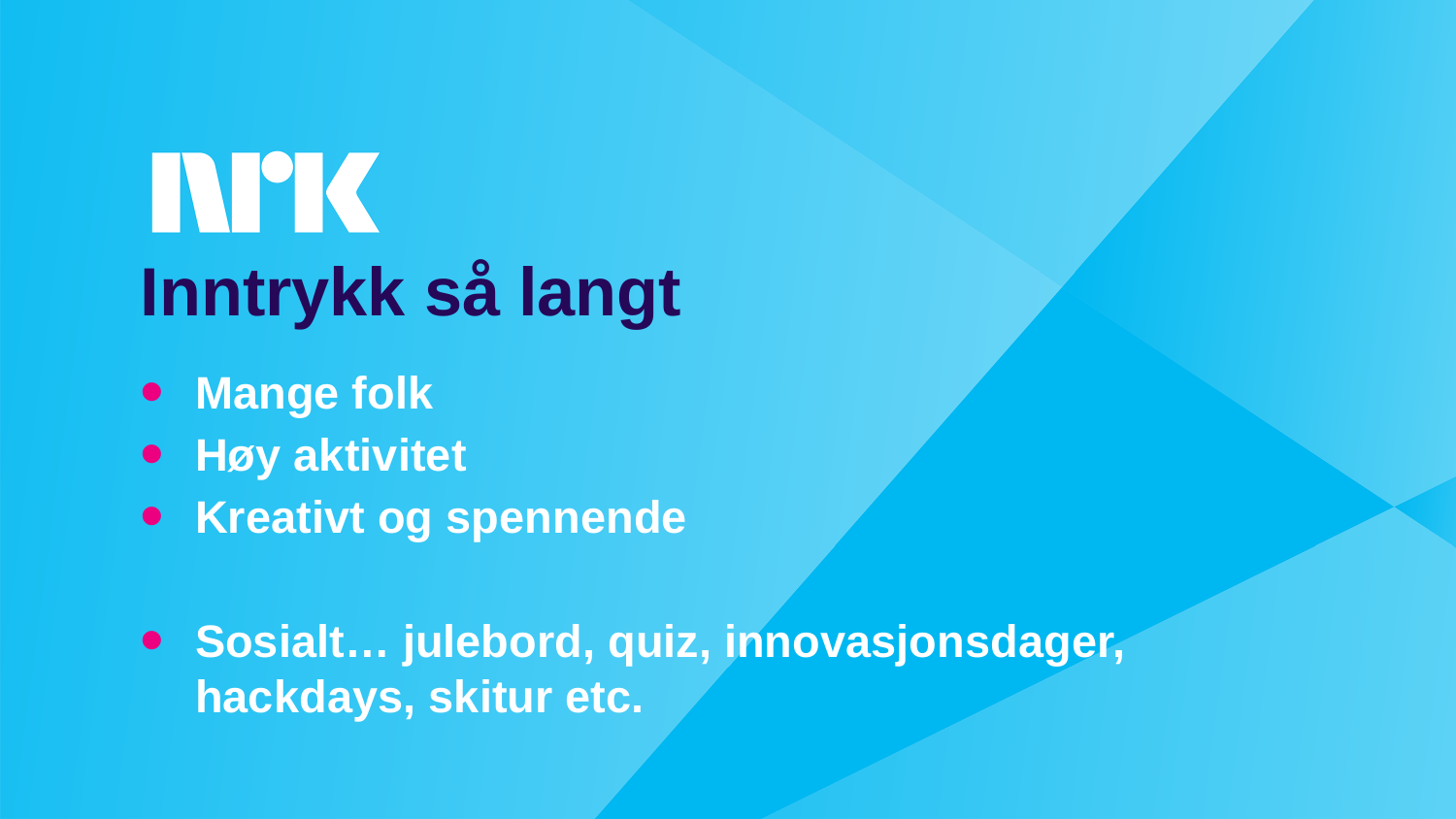

# Inntrykk så langt
Mange folk
Høy aktivitet
Kreativt og spennende

Sosialt… julebord, quiz, innovasjonsdager, hackdays, skitur etc.